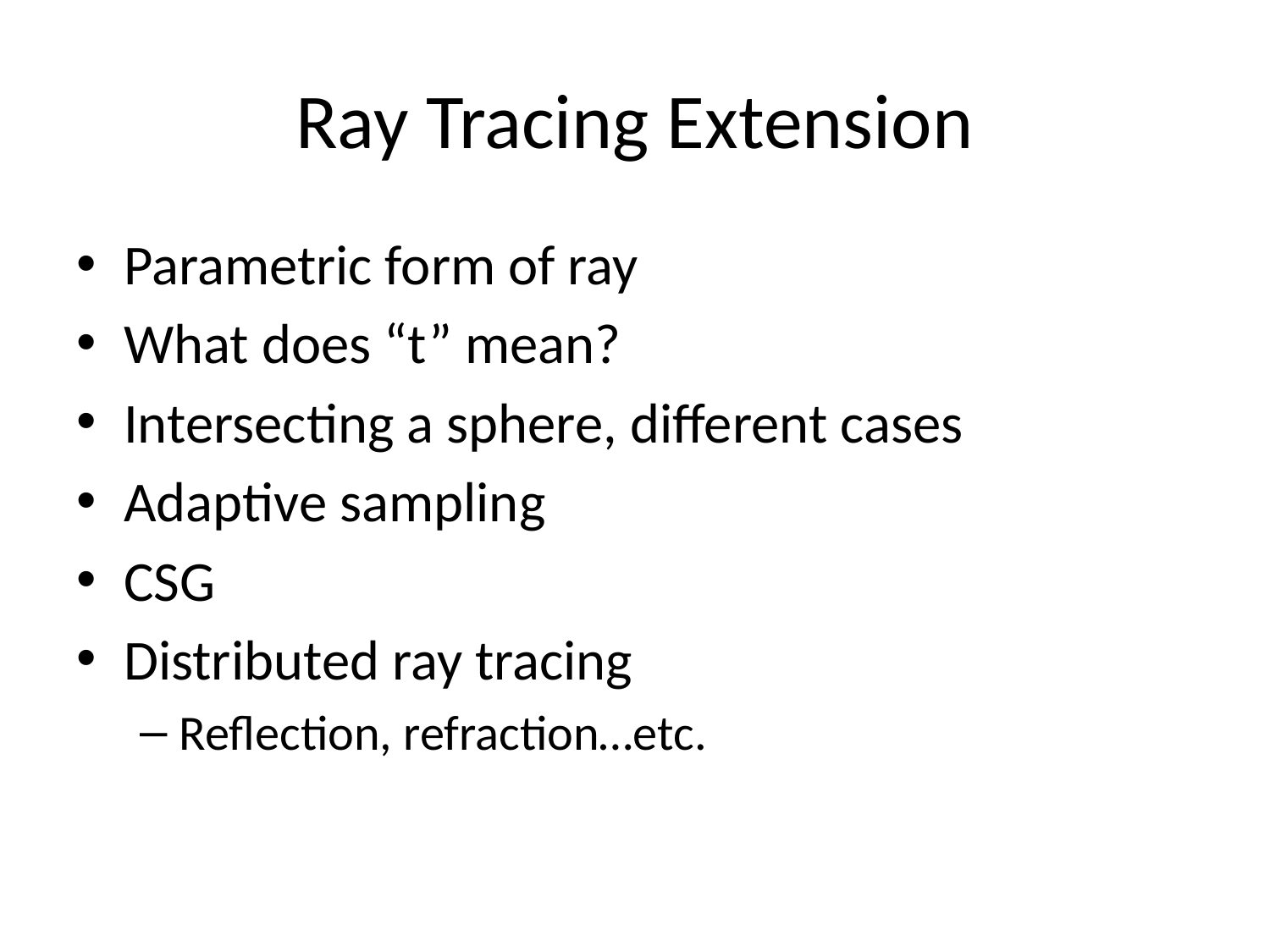

# Ray Tracing Extension
Parametric form of ray
What does “t” mean?
Intersecting a sphere, different cases
Adaptive sampling
CSG
Distributed ray tracing
Reflection, refraction…etc.